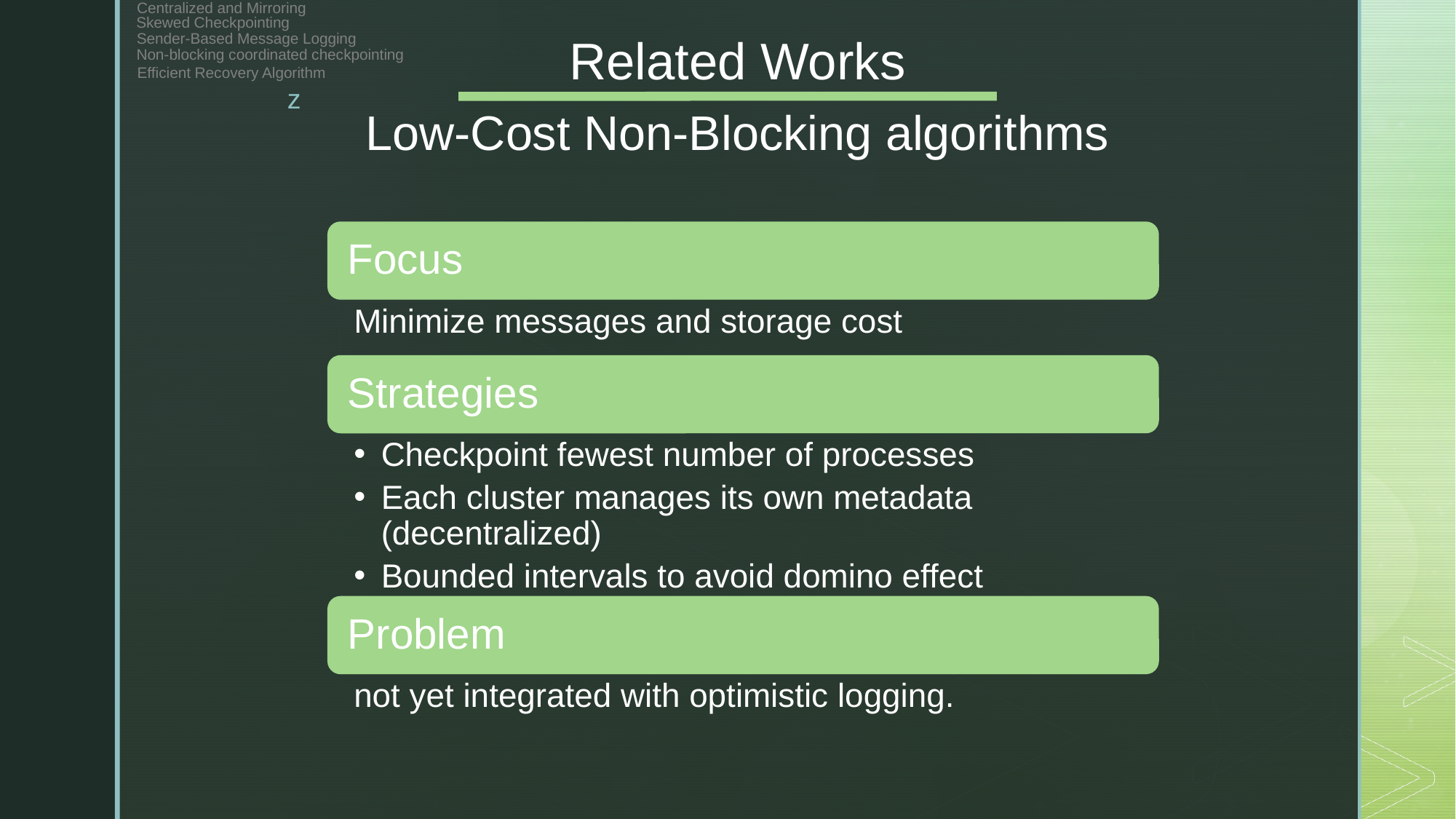

Centralized and Mirroring
Skewed Checkpointing
Sender-Based Message Logging
# Related Works
Non-blocking coordinated checkpointing
Efficient Recovery Algorithm
Low-Cost Non-Blocking algorithms
Focus
Minimize messages and storage cost
Strategies
Checkpoint fewest number of processes
Each cluster manages its own metadata (decentralized)
Bounded intervals to avoid domino effect
Problem
not yet integrated with optimistic logging.